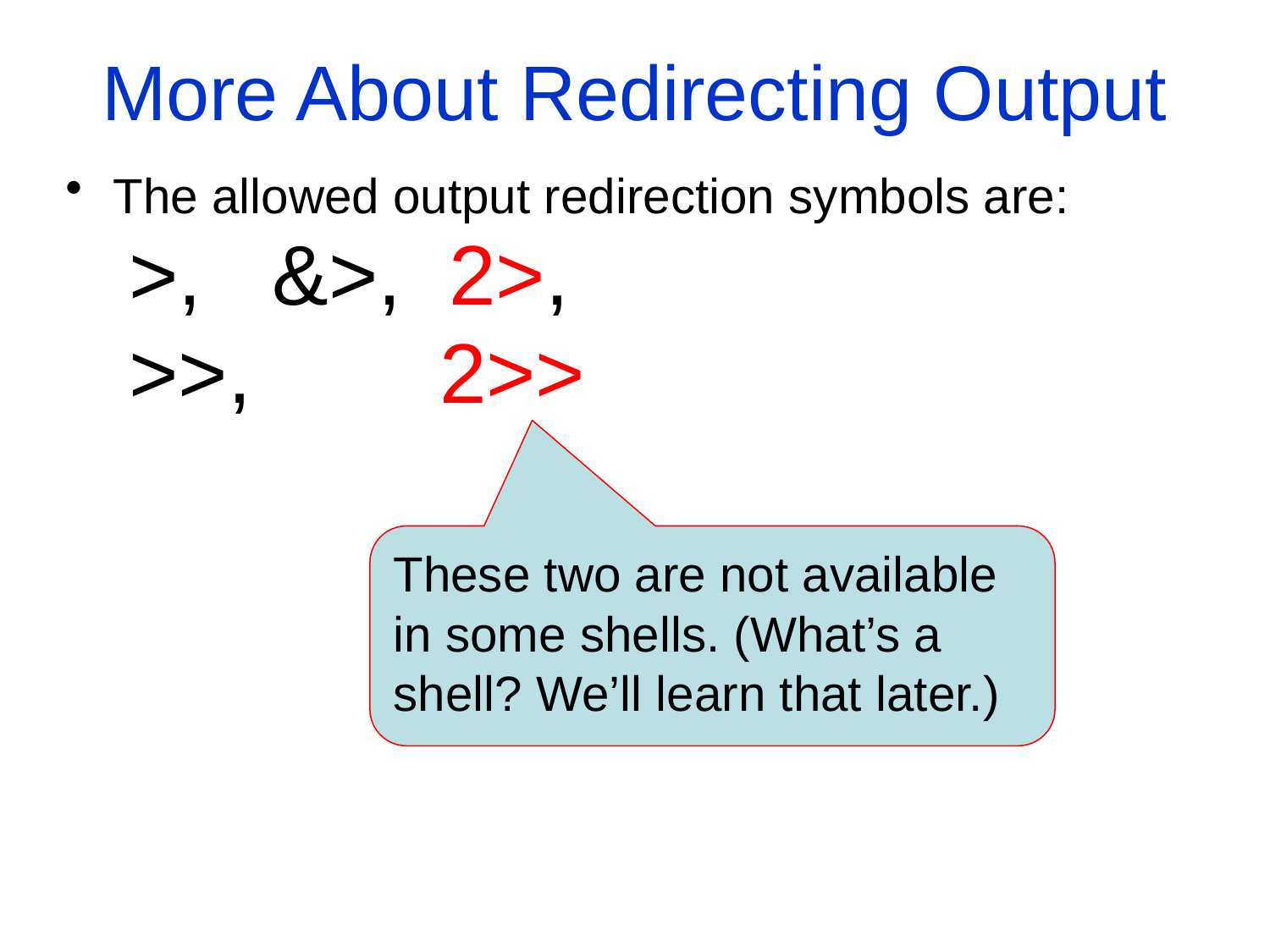

More About Redirecting Output
The allowed output redirection symbols are:
>,   &>,  2>,
>>,        2>>

These two are not available in some shells. (What’s a shell? We’ll learn that later.)